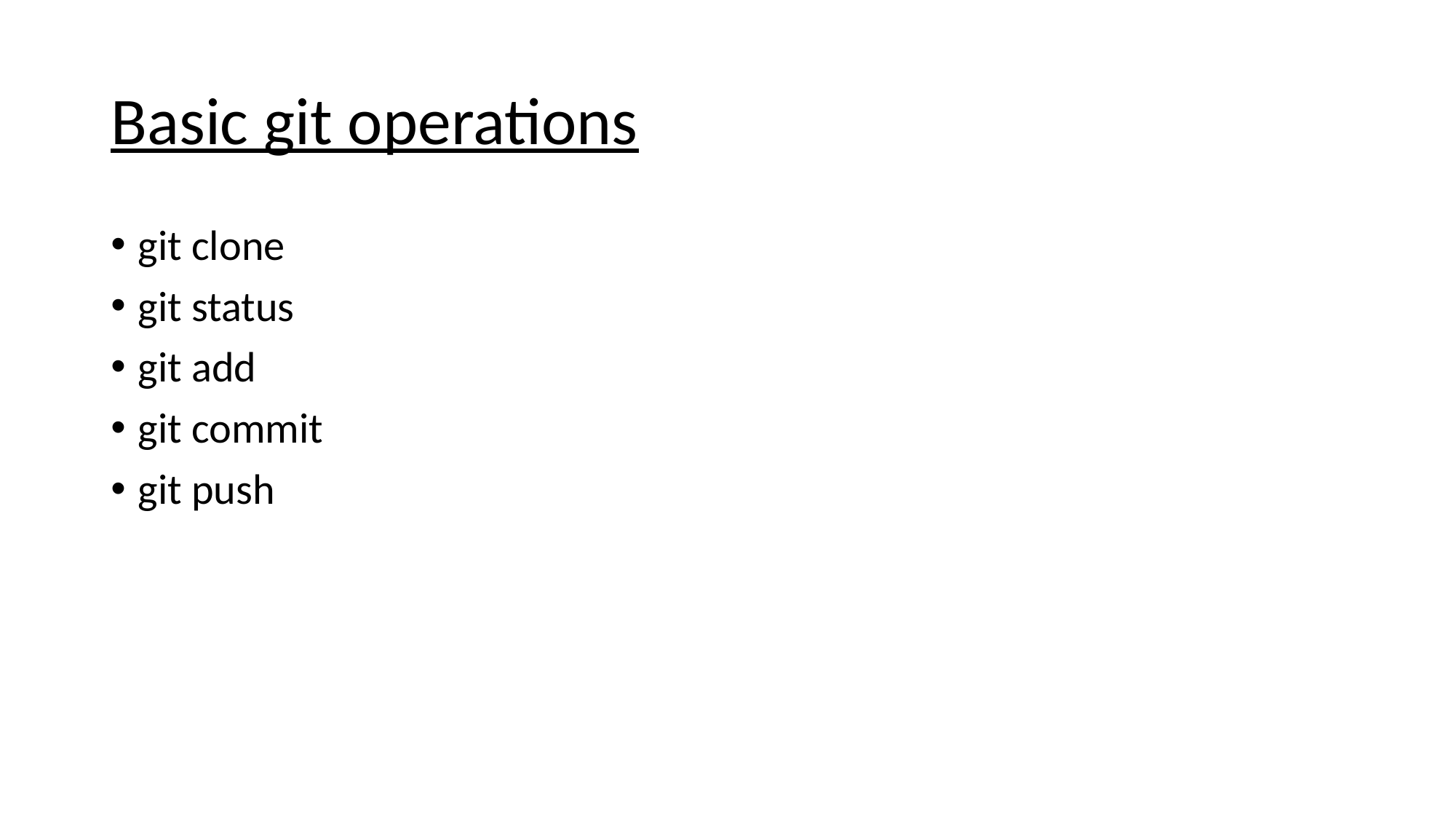

# Basic git operations
git clone
git status
git add
git commit
git push